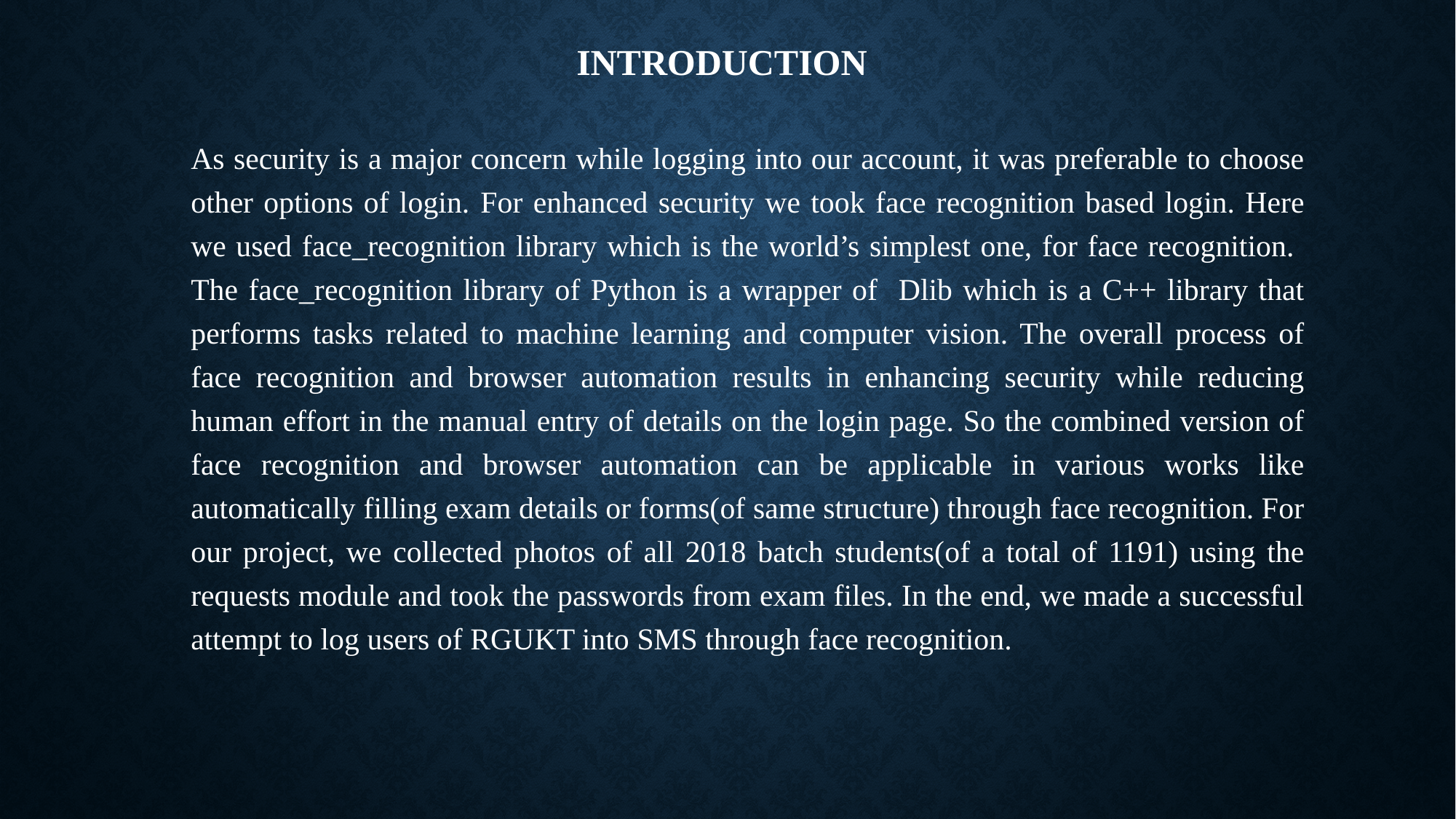

INTRODUCTION
As security is a major concern while logging into our account, it was preferable to choose other options of login. For enhanced security we took face recognition based login. Here we used face_recognition library which is the world’s simplest one, for face recognition.  The face_recognition library of Python is a wrapper of  Dlib which is a C++ library that performs tasks related to machine learning and computer vision. The overall process of face recognition and browser automation results in enhancing security while reducing human effort in the manual entry of details on the login page. So the combined version of face recognition and browser automation can be applicable in various works like automatically filling exam details or forms(of same structure) through face recognition. For our project, we collected photos of all 2018 batch students(of a total of 1191) using the requests module and took the passwords from exam files. In the end, we made a successful attempt to log users of RGUKT into SMS through face recognition.